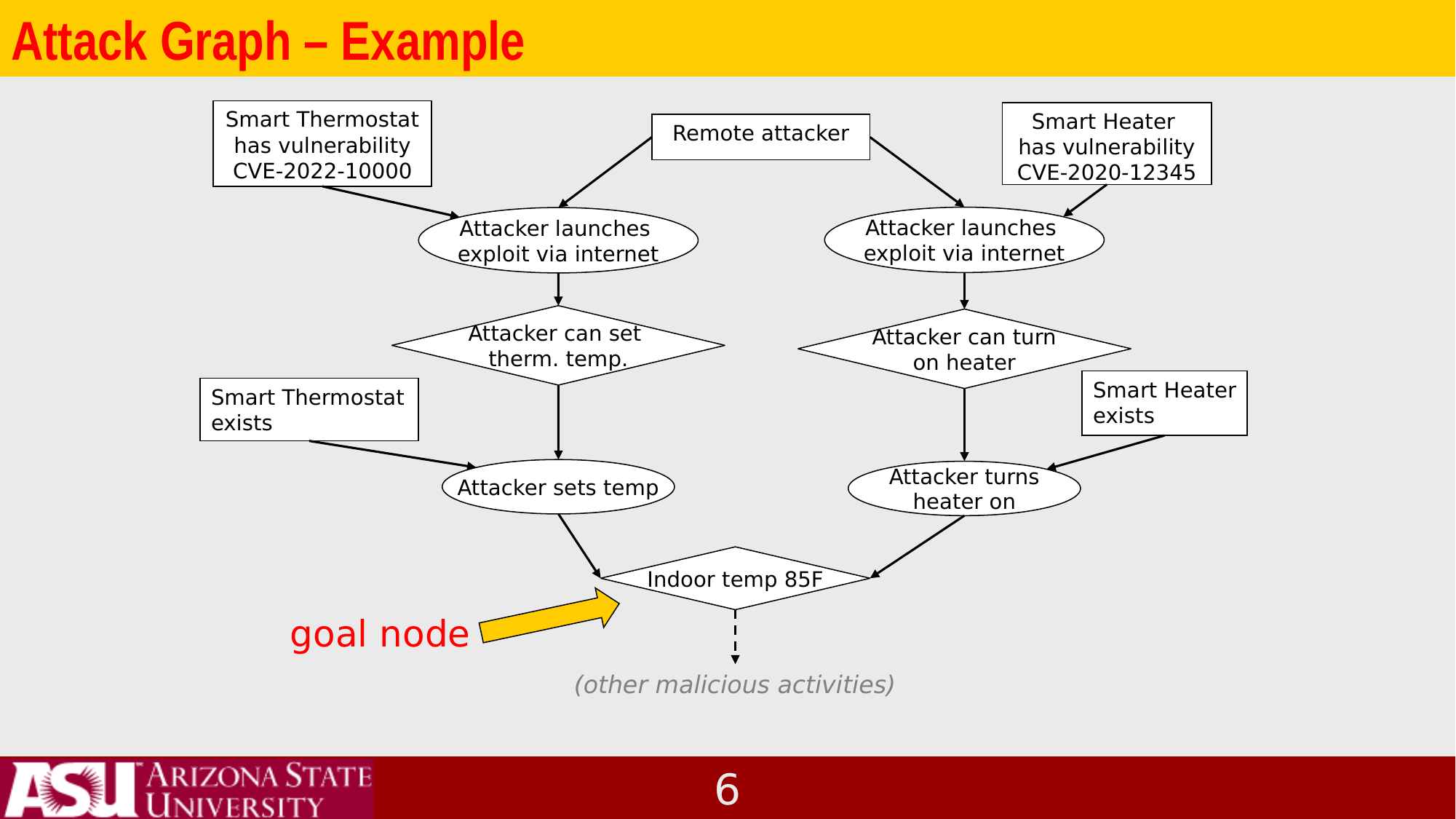

# Attack Graph – Example
Smart Thermostat
has vulnerability
CVE-2022-10000
Smart Heater
has vulnerability
CVE-2020-12345
Remote attacker
Attacker launches
exploit via internet
Attacker launches
exploit via internet
Attacker can set
therm. temp.
Attacker can turn
on heater
Smart Heater
exists
Smart Thermostat
exists
Attacker sets temp
Attacker turns
heater on
Indoor temp 85F

goal node
(other malicious activities)
6